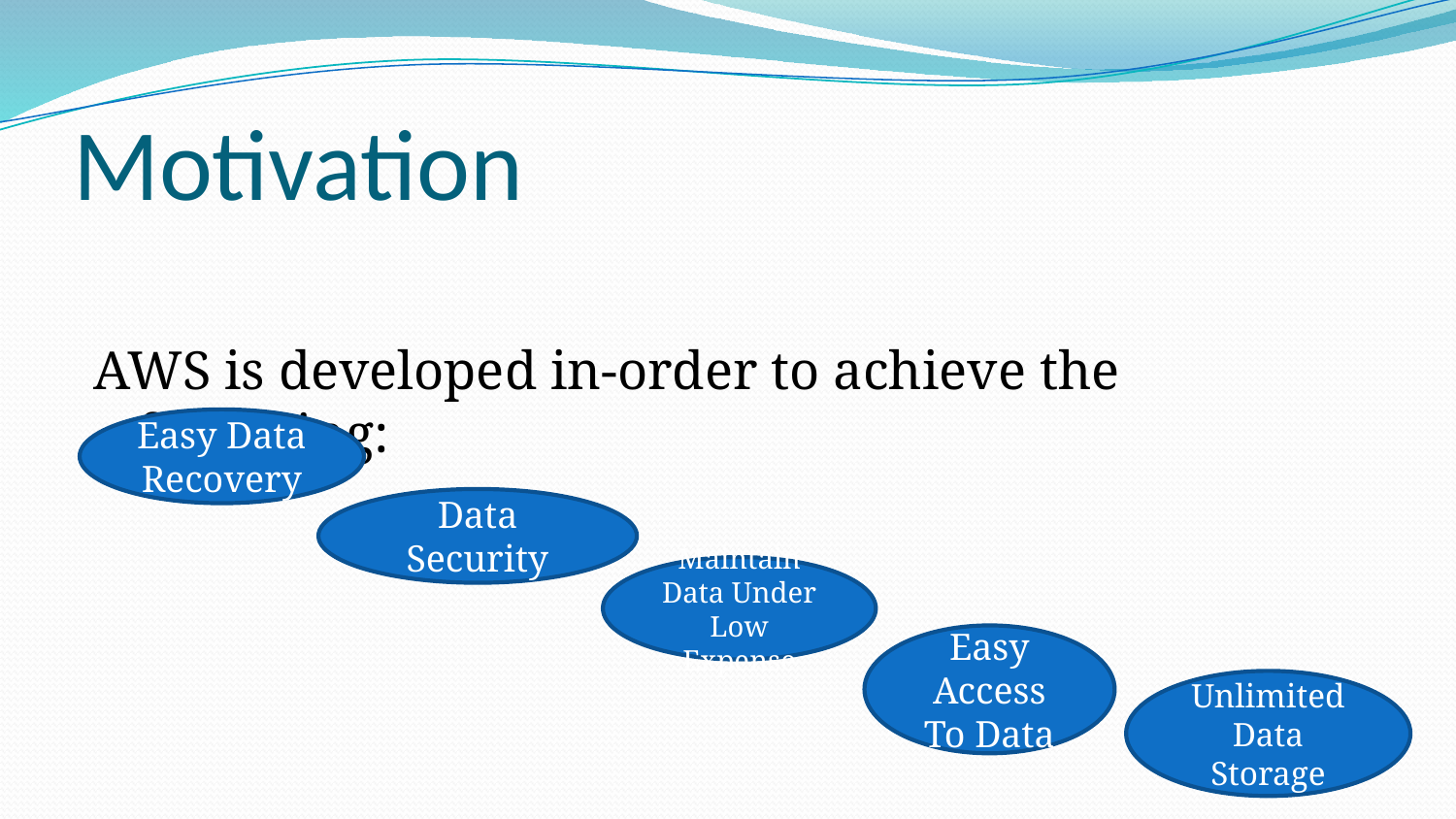

# Motivation
AWS is developed in-order to achieve the following:

Easy Data Recovery

Data Security

Maintain Data Under Low Expense

Easy Access To Data

Unlimited Data Storage